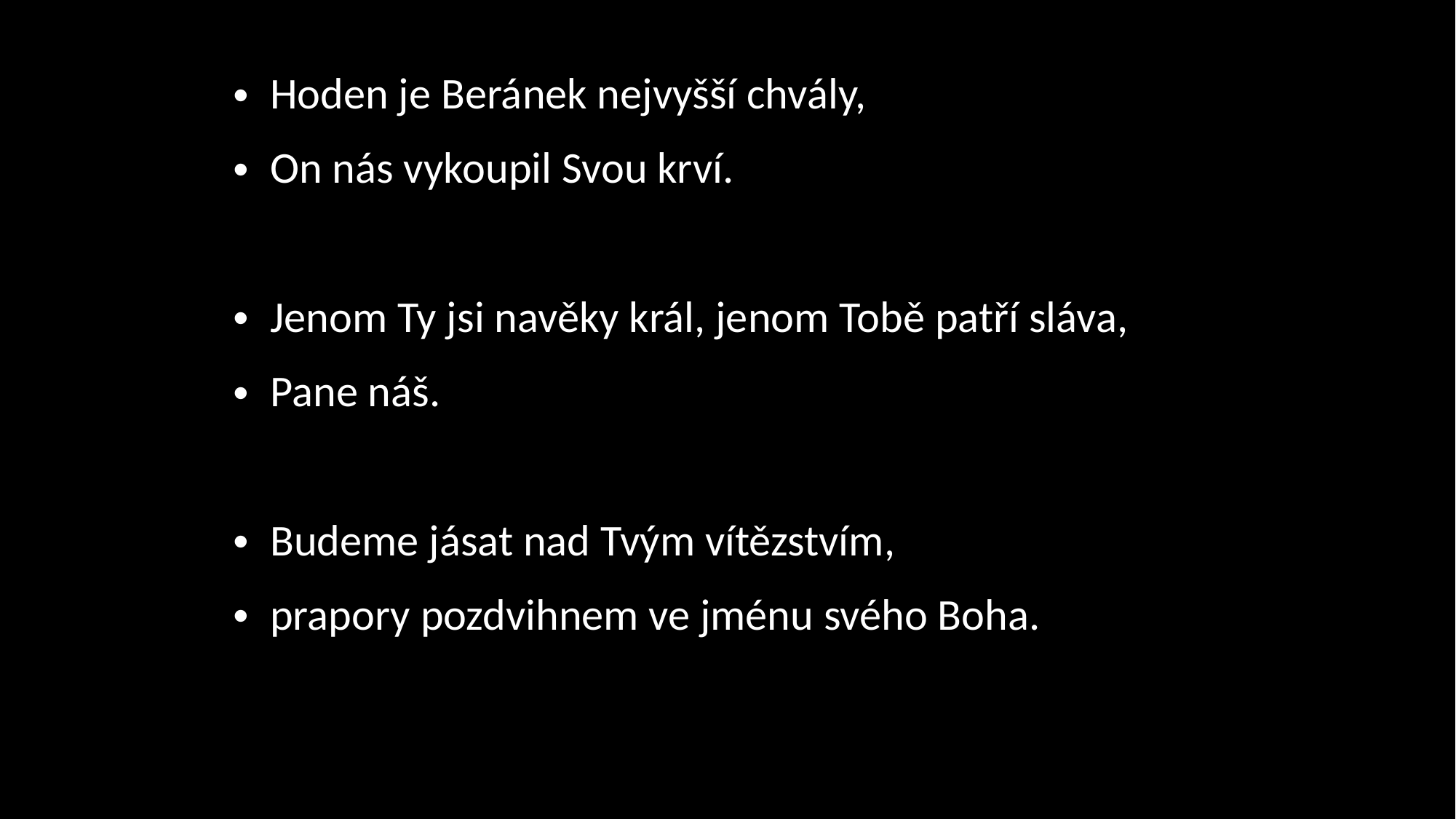

Hoden je Beránek nejvyšší chvály,
On nás vykoupil Svou krví.

Jenom Ty jsi navěky král, jenom Tobě patří sláva,
Pane náš.

Budeme jásat nad Tvým vítězstvím,
prapory pozdvihnem ve jménu svého Boha.